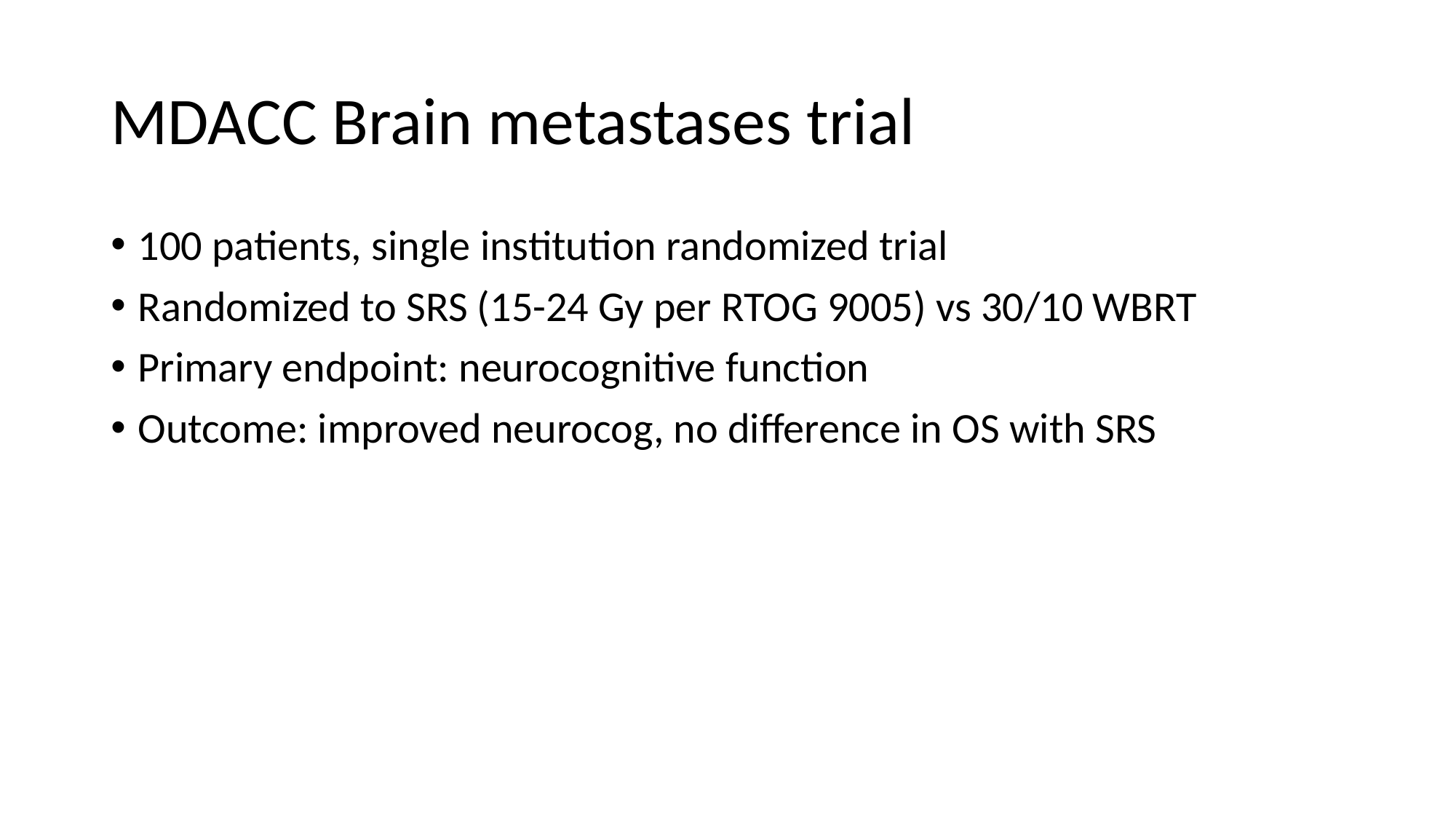

# MDACC Brain metastases trial
100 patients, single institution randomized trial
Randomized to SRS (15-24 Gy per RTOG 9005) vs 30/10 WBRT
Primary endpoint: neurocognitive function
Outcome: improved neurocog, no difference in OS with SRS